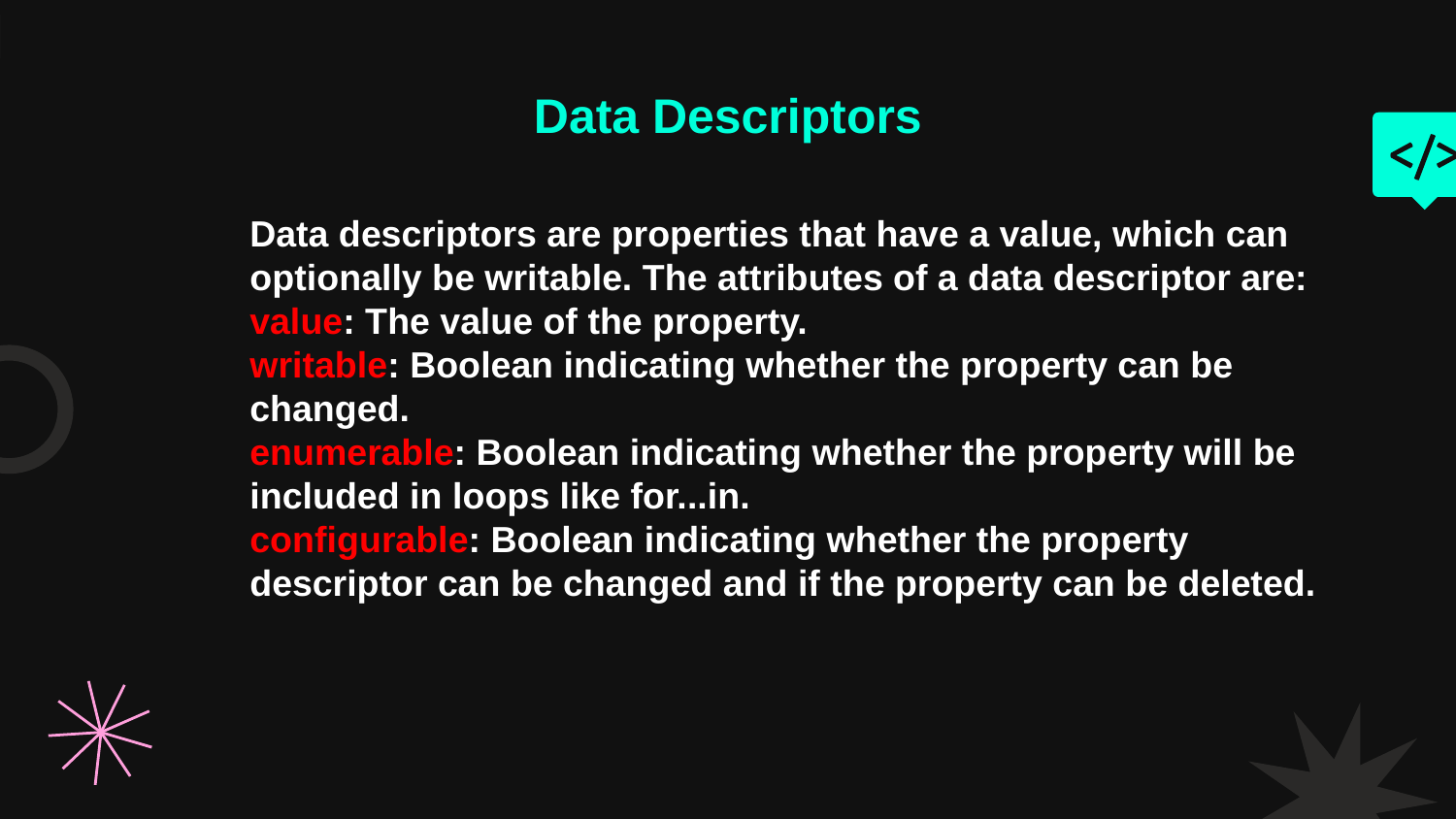

# Data Descriptors
Data descriptors are properties that have a value, which can optionally be writable. The attributes of a data descriptor are:
value: The value of the property.
writable: Boolean indicating whether the property can be changed.
enumerable: Boolean indicating whether the property will be included in loops like for...in.
configurable: Boolean indicating whether the property descriptor can be changed and if the property can be deleted.